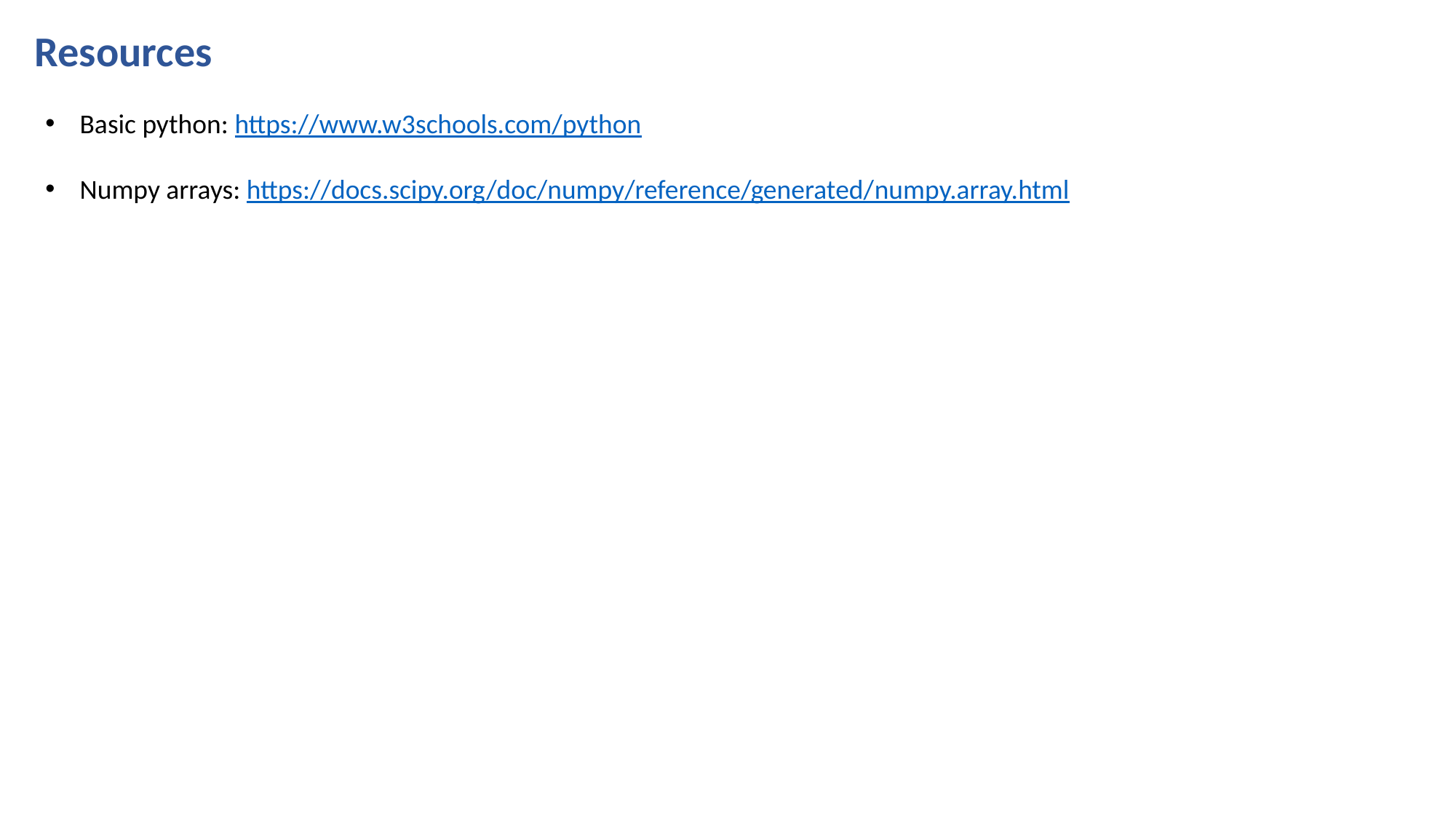

Resources
Basic python: https://www.w3schools.com/python

Numpy arrays: https://docs.scipy.org/doc/numpy/reference/generated/numpy.array.html